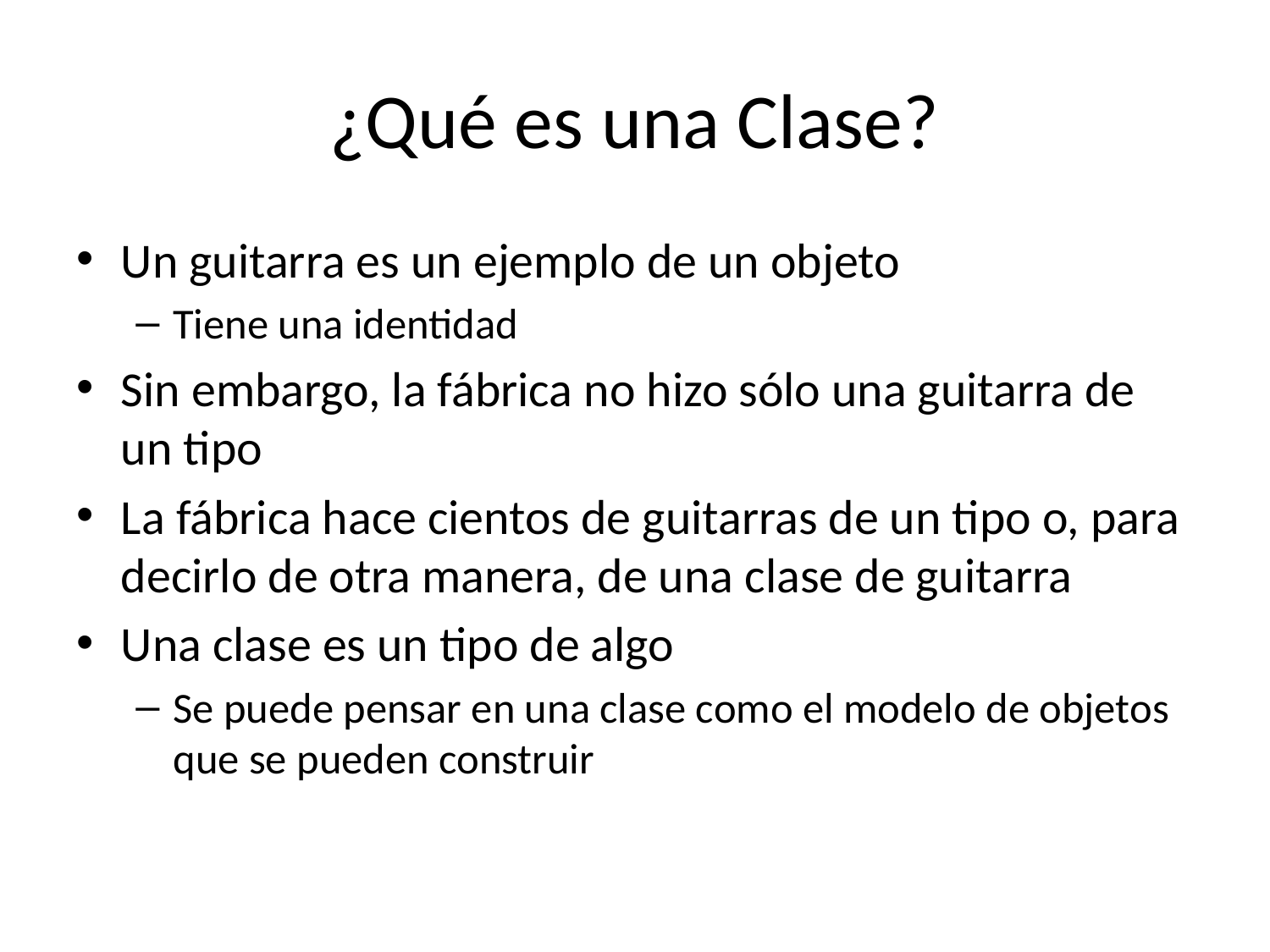

# ¿Qué es una Clase?
Un guitarra es un ejemplo de un objeto
Tiene una identidad
Sin embargo, la fábrica no hizo sólo una guitarra de un tipo
La fábrica hace cientos de guitarras de un tipo o, para decirlo de otra manera, de una clase de guitarra
Una clase es un tipo de algo
Se puede pensar en una clase como el modelo de objetos que se pueden construir